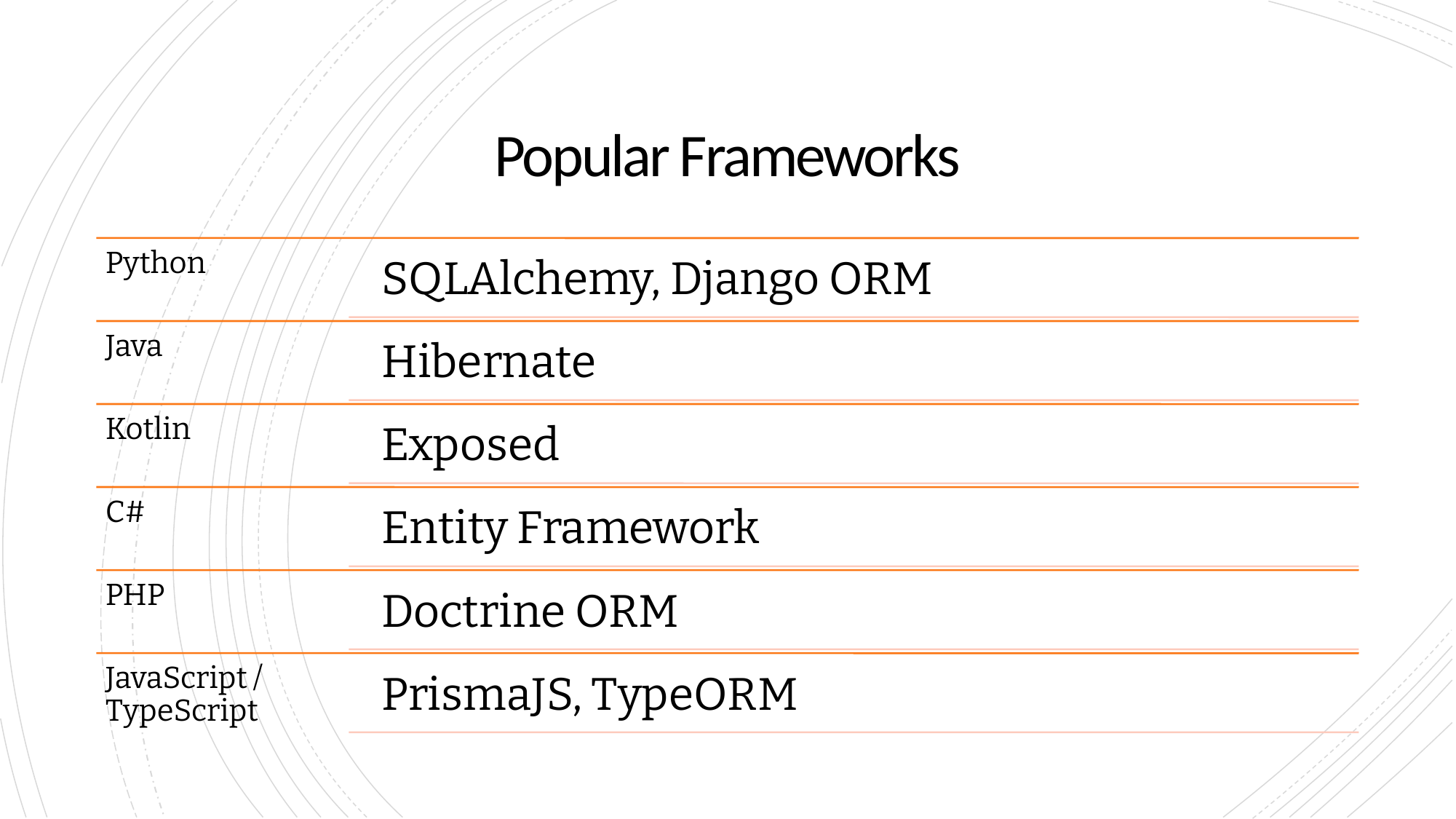

# Popular Frameworks
Python
SQLAlchemy, Django ORM
Java
Hibernate
Kotlin
Exposed
C#
Entity Framework
PHP
Doctrine ORM
JavaScript / TypeScript
PrismaJS, TypeORM